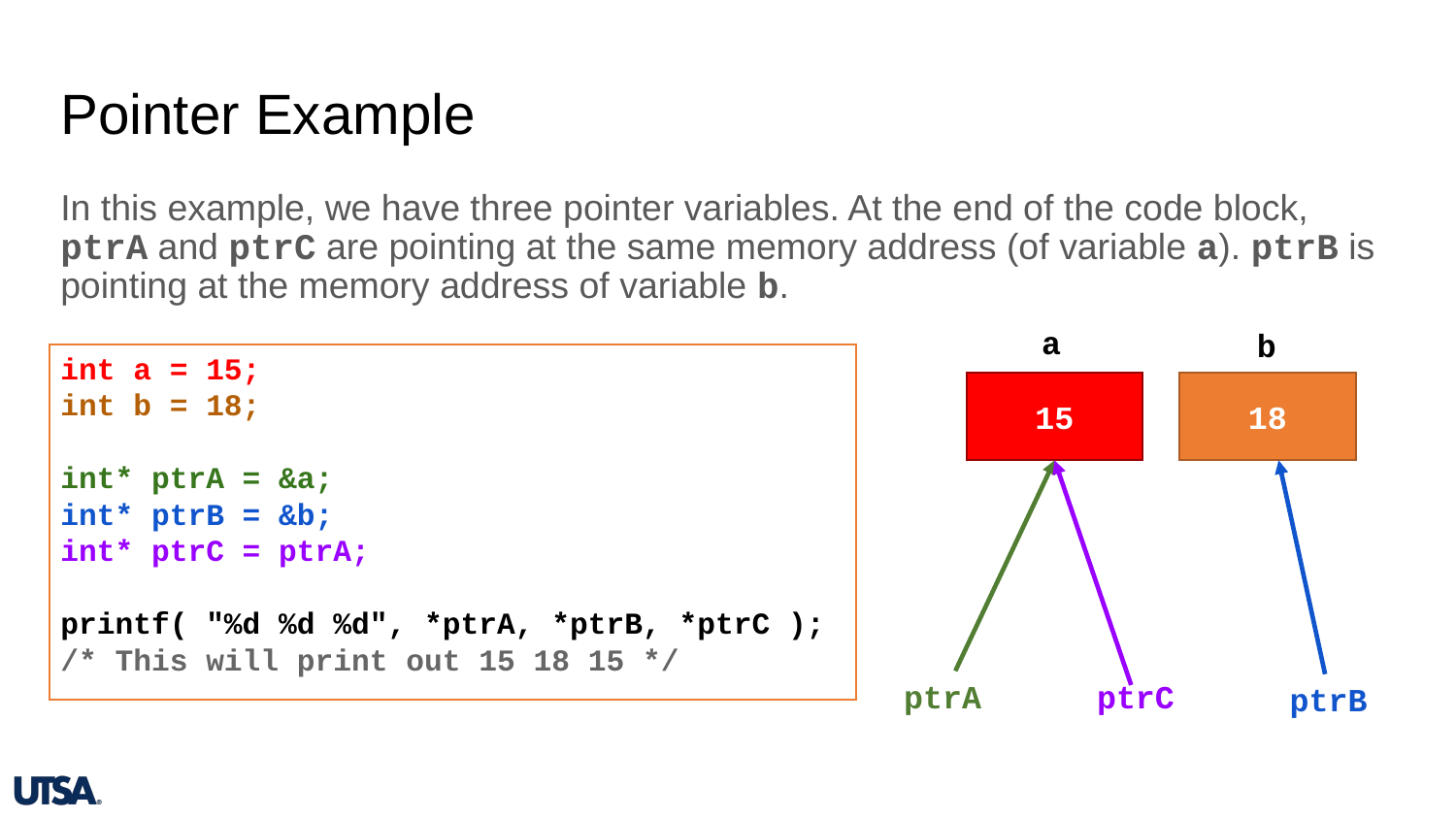

# Pointer Example
In this example, we have three pointer variables. At the end of the code block, ptrA and ptrC are pointing at the same memory address (of variable a). ptrB is pointing at the memory address of variable b.

a
b
int a = 15;
int b = 18;

int* ptrA = &a;
int* ptrB = &b;
int* ptrC = ptrA;

printf( "%d %d %d", *ptrA, *ptrB, *ptrC );
/* This will print out 15 18 15 */
15
18
ptrA
ptrC
ptrB